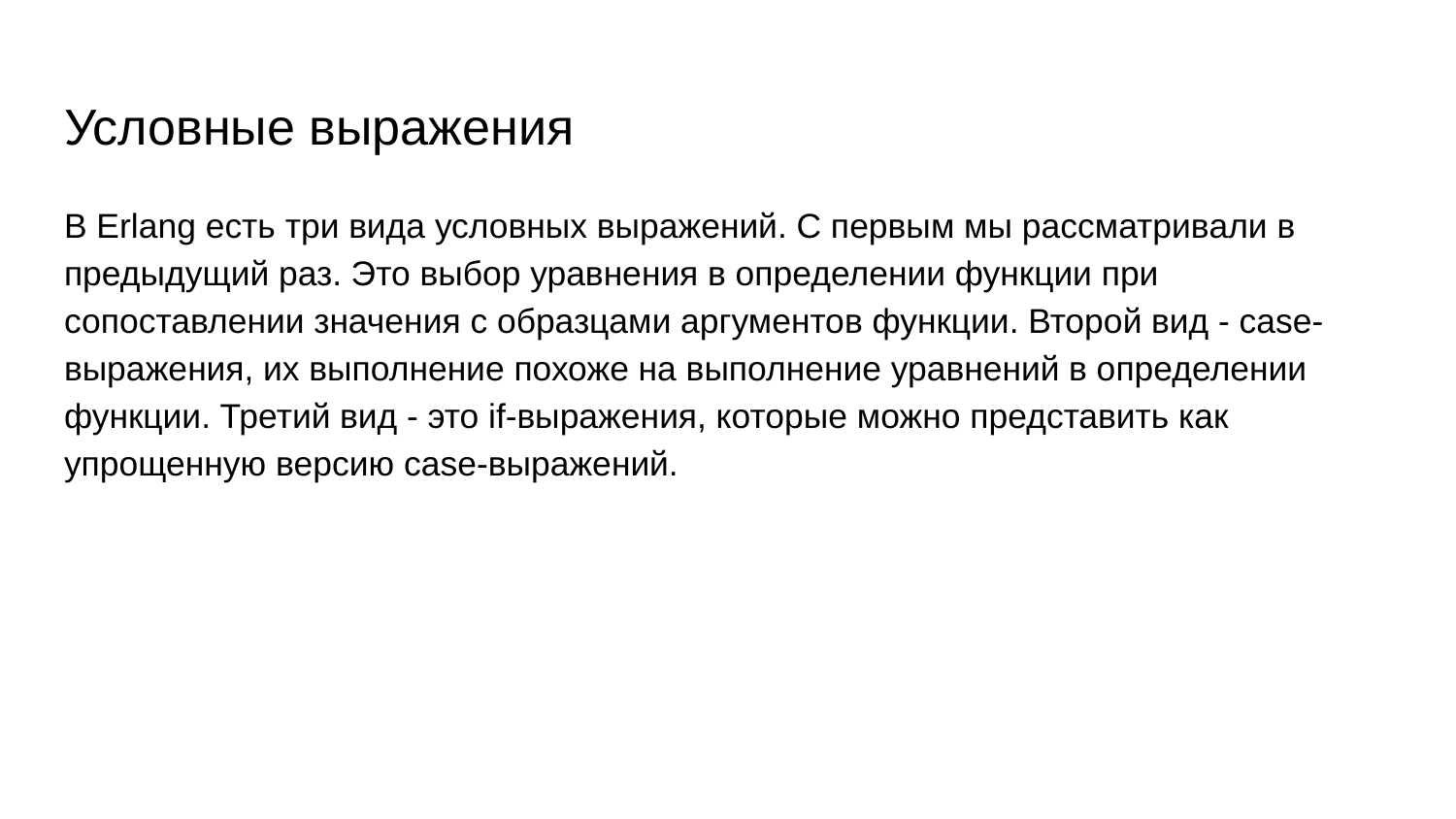

# Условные выражения

В Erlang есть три вида условных выражений. С первым мы рассматривали в предыдущий раз. Это выбор уравнения в определении функции при сопоставлении значения с образцами аргументов функции. Второй вид - case-выражения, их выполнение похоже на выполнение уравнений в определении функции. Третий вид - это if-выражения, которые можно представить как упрощенную версию case-выражений.